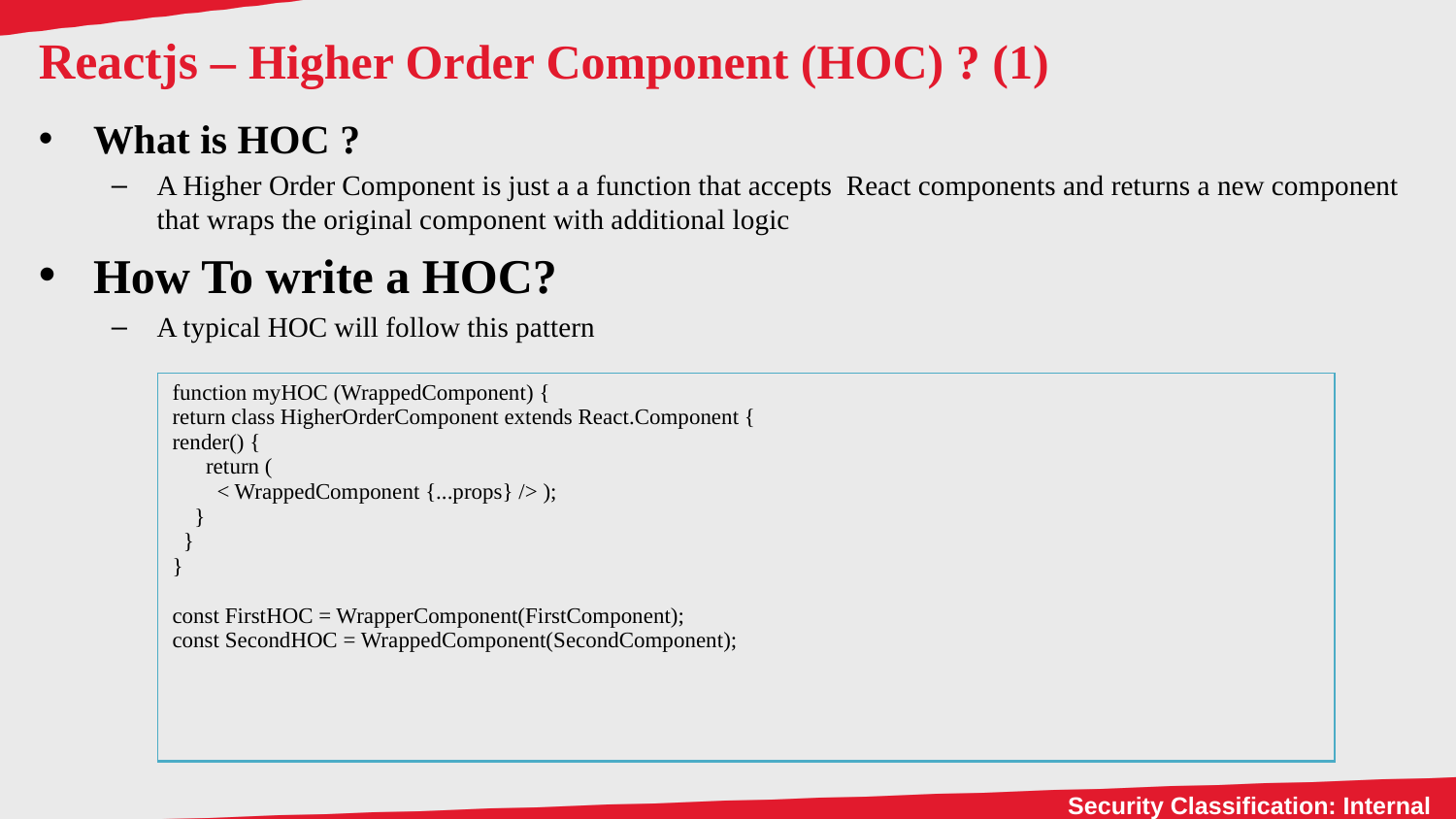

# Reactjs – Higher Order Component (HOC) ? (1)
What is HOC ?
A Higher Order Component is just a a function that accepts  React components and returns a new component that wraps the original component with additional logic
How To write a HOC?
A typical HOC will follow this pattern

| function myHOC (WrappedComponent) { return class HigherOrderComponent extends React.Component { render() { return ( < WrappedComponent {...props} /> ); } } } const FirstHOC = WrapperComponent(FirstComponent); const SecondHOC = WrappedComponent(SecondComponent); |
| --- |